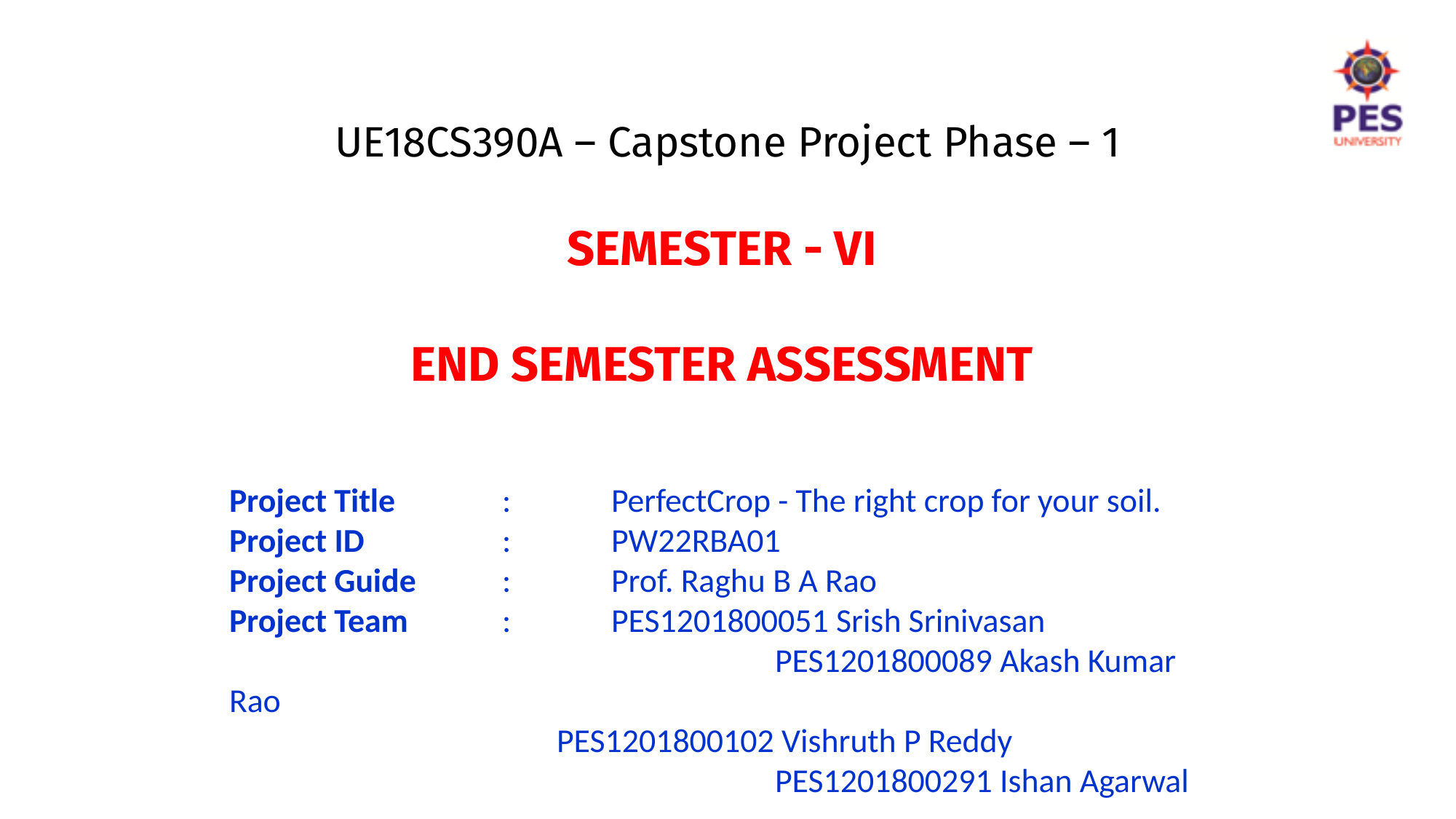

UE18CS390A – Capstone Project Phase – 1

SEMESTER - VI

END SEMESTER ASSESSMENT
Project Title	: 	PerfectCrop - The right crop for your soil.
Project ID 		: 	PW22RBA01
Project Guide	: 	Prof. Raghu B A Rao
Project Team 	: 	PES1201800051 Srish Srinivasan
					PES1201800089 Akash Kumar Rao
 	PES1201800102 Vishruth P Reddy
			 		PES1201800291 Ishan Agarwal